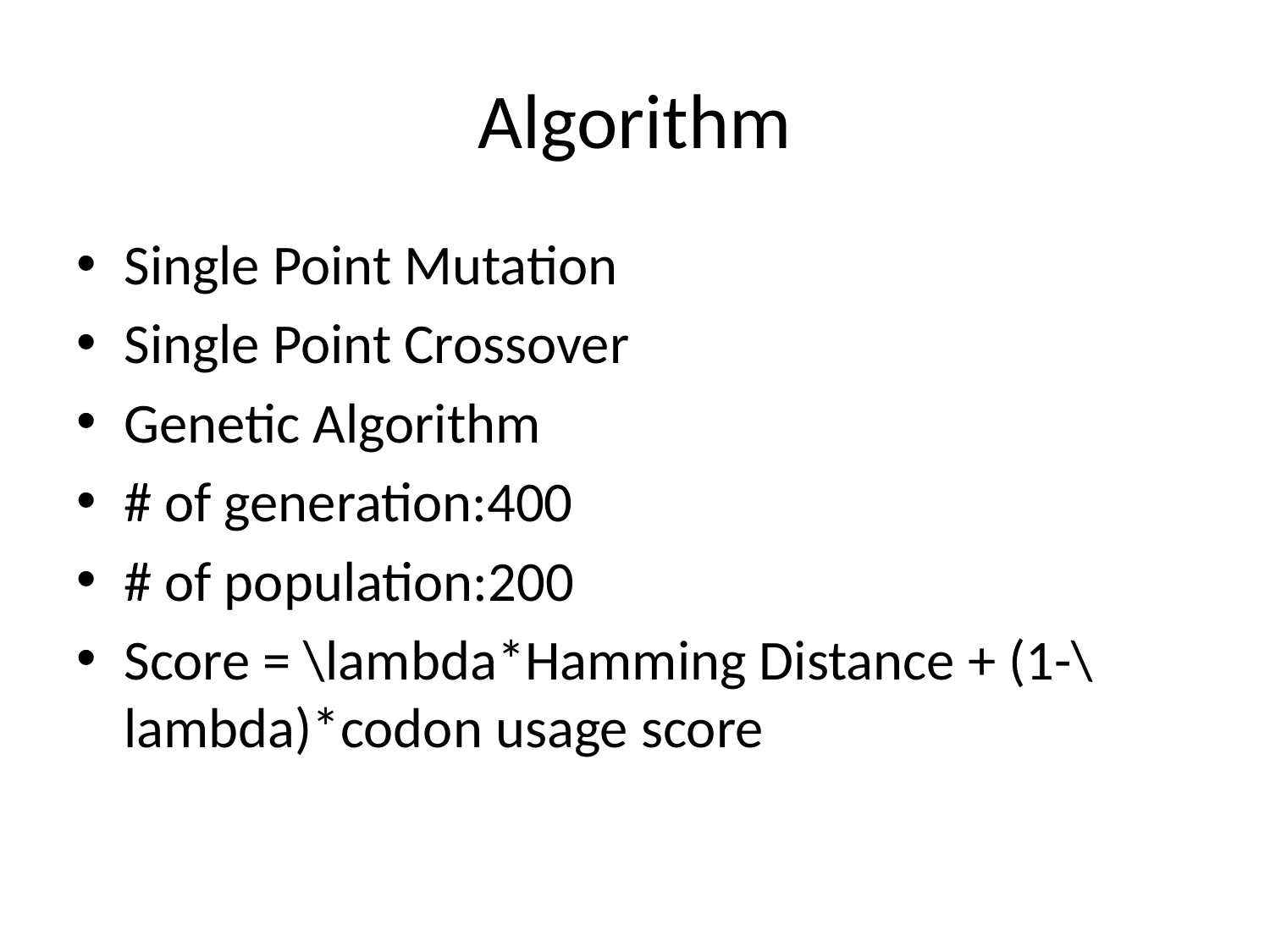

# Algorithm
Single Point Mutation
Single Point Crossover
Genetic Algorithm
# of generation:400
# of population:200
Score = \lambda*Hamming Distance + (1-\lambda)*codon usage score